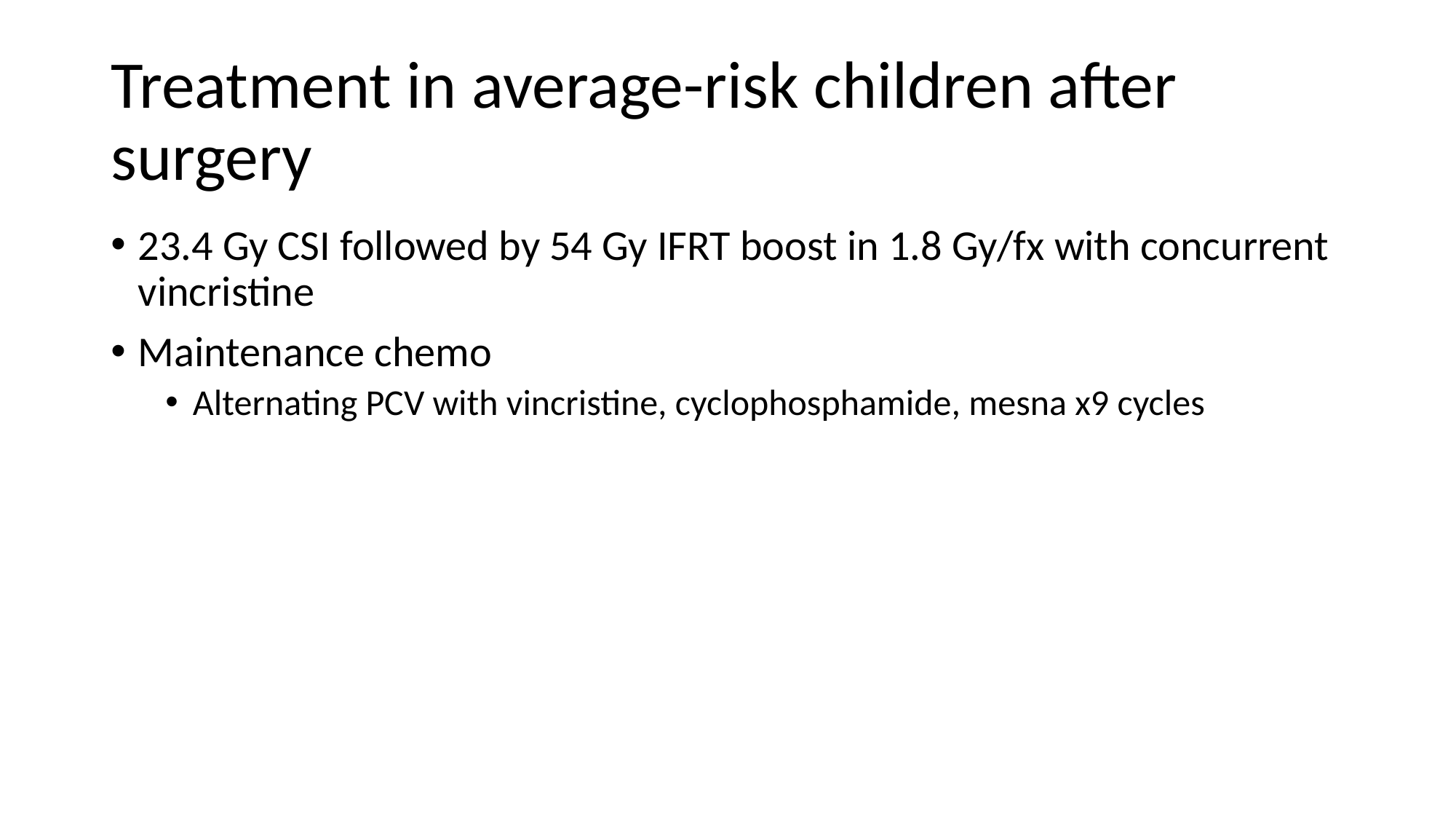

# Treatment in average-risk children after surgery
23.4 Gy CSI followed by 54 Gy IFRT boost in 1.8 Gy/fx with concurrent vincristine
Maintenance chemo
Alternating PCV with vincristine, cyclophosphamide, mesna x9 cycles